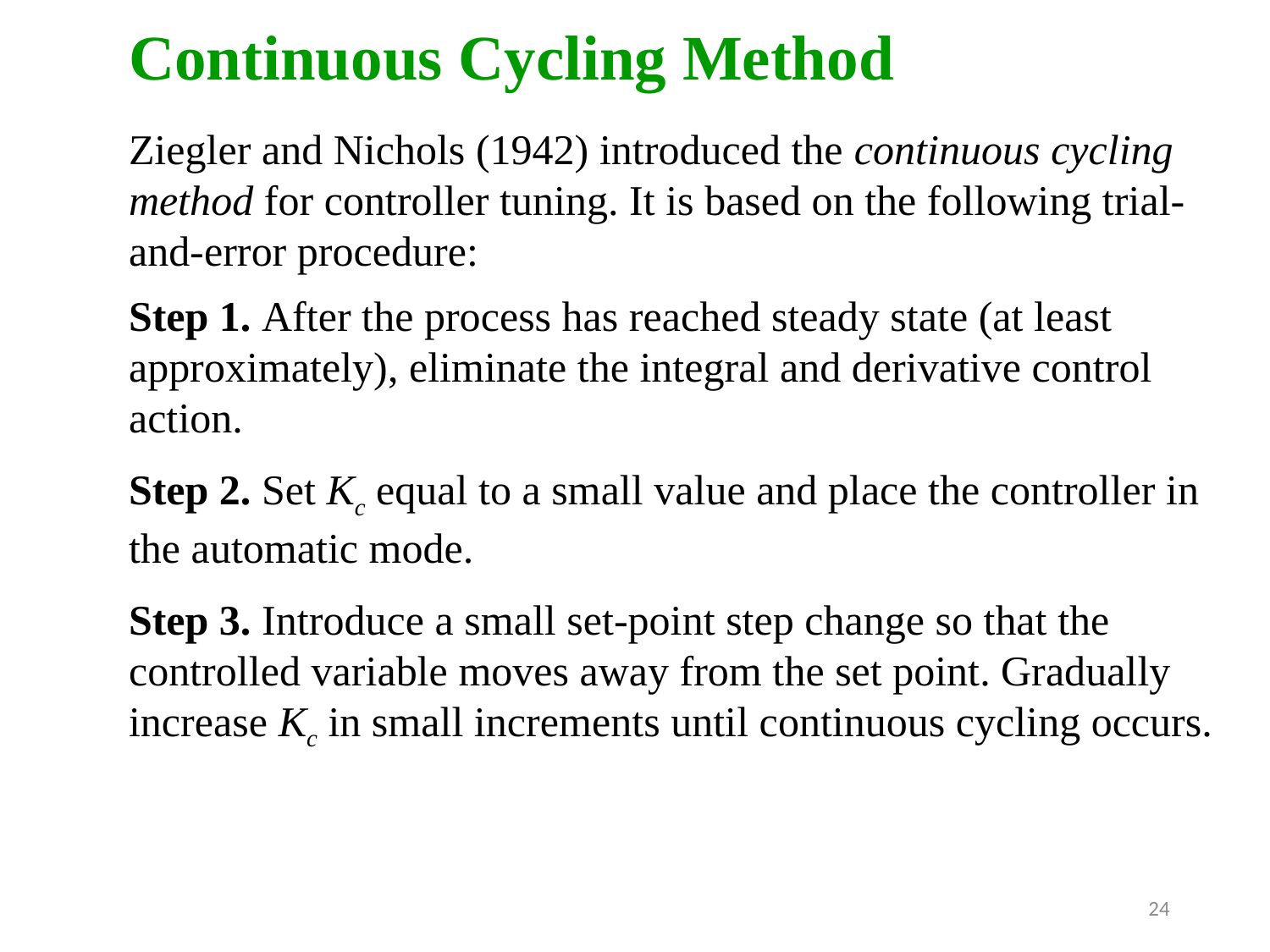

Continuous Cycling Method
Ziegler and Nichols (1942) introduced the continuous cycling method for controller tuning. It is based on the following trial-and-error procedure:
Step 1. After the process has reached steady state (at least approximately), eliminate the integral and derivative control action.
Step 2. Set Kc equal to a small value and place the controller in the automatic mode.
Step 3. Introduce a small set-point step change so that the controlled variable moves away from the set point. Gradually increase Kc in small increments until continuous cycling occurs.
24